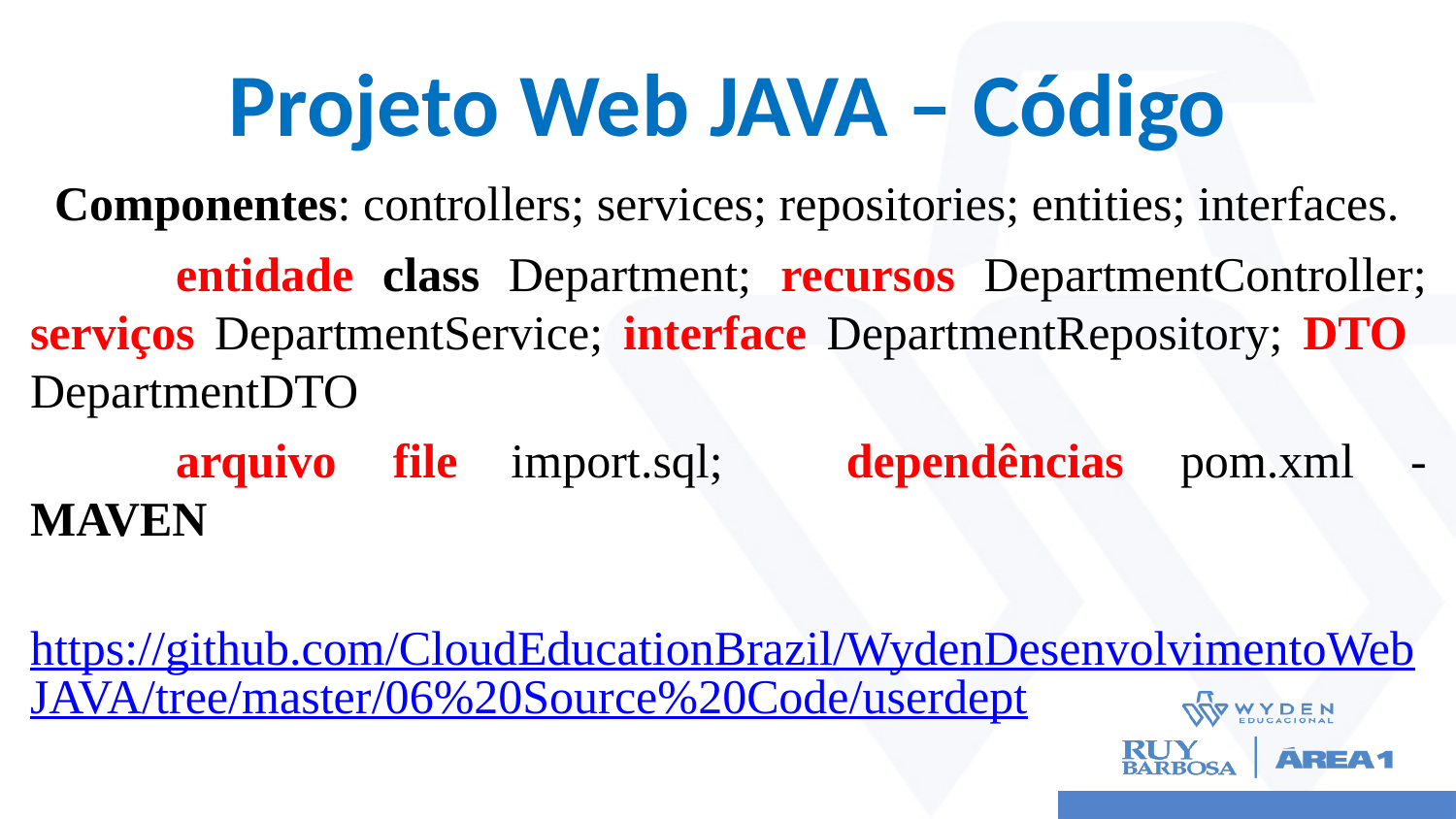

# Projeto Web JAVA – Código
  Componentes: controllers; services; repositories; entities; interfaces.
	entidade class Department; recursos DepartmentController; serviços DepartmentService; interface DepartmentRepository; DTO  DepartmentDTO
	arquivo file	import.sql; 	dependências pom.xml - MAVEN
		https://github.com/CloudEducationBrazil/WydenDesenvolvimentoWebJAVA/tree/master/06%20Source%20Code/userdept